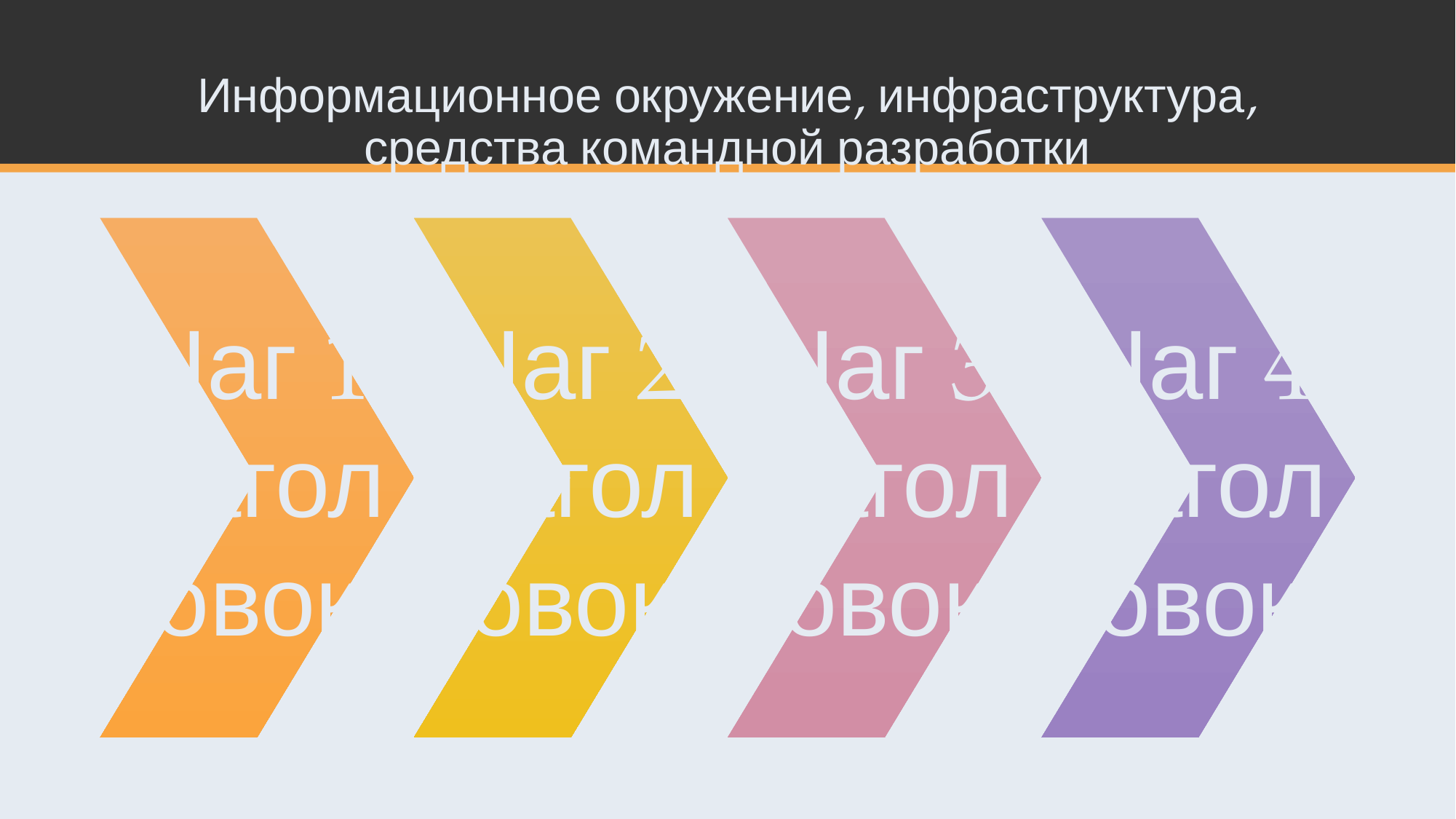

# Информационное окружение, инфраструктура, средства командной разработки